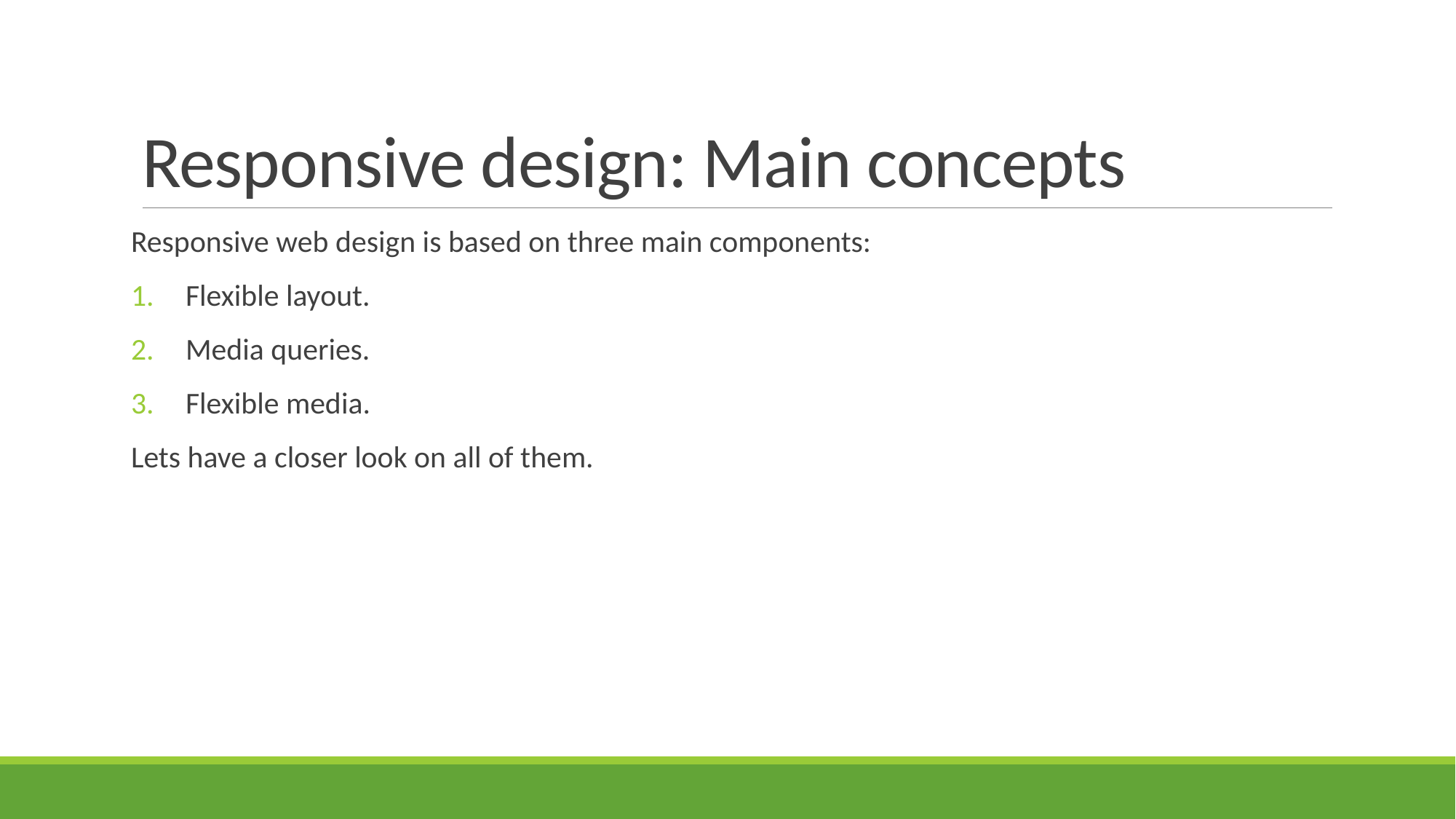

# Responsive design: Main concepts
Responsive web design is based on three main components:
Flexible layout.
Media queries.
Flexible media.
Lets have a closer look on all of them.